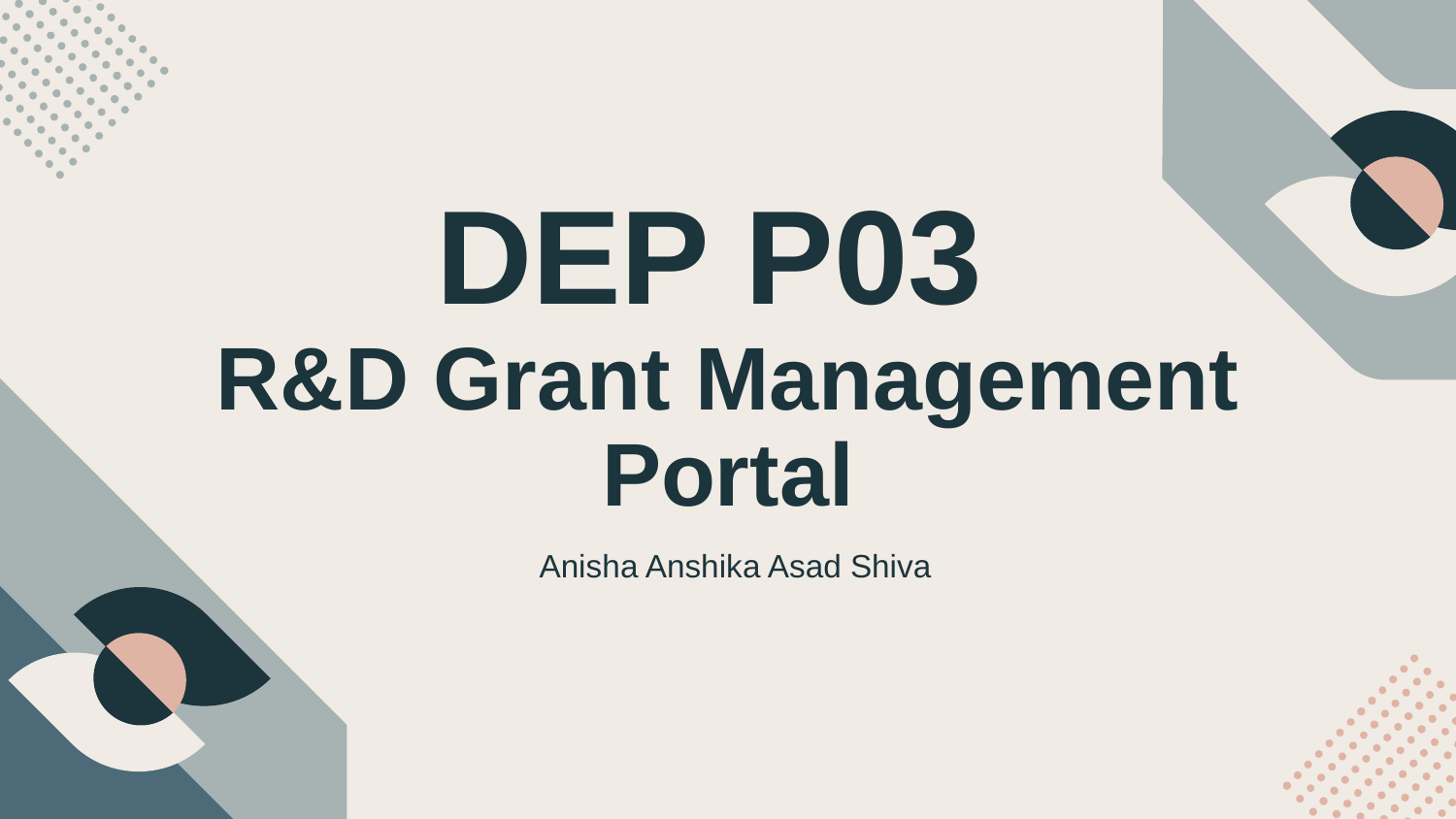

# DEP P03 R&D Grant Management Portal

Anisha Anshika Asad Shiva